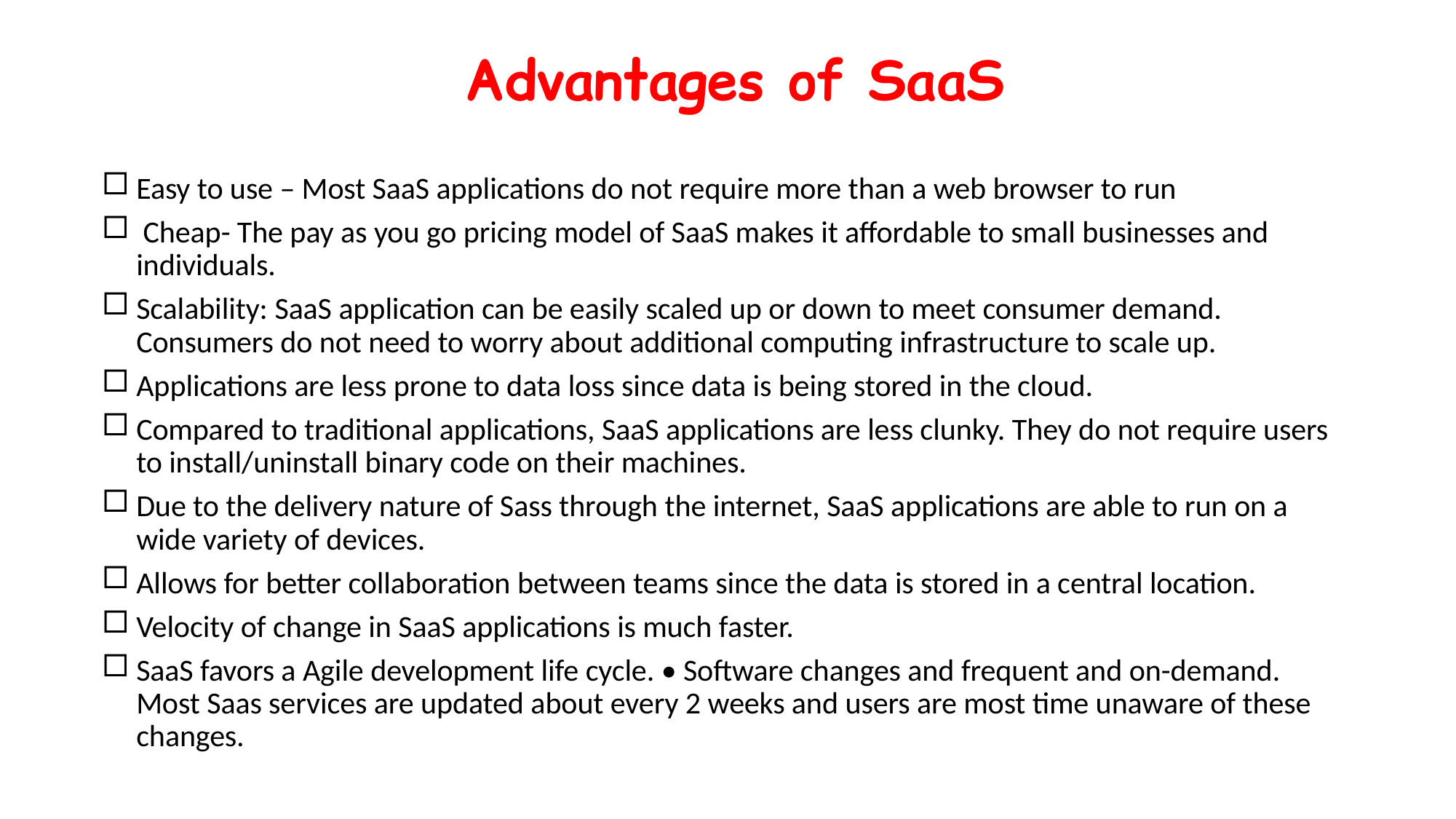

# Advantages of SaaS
Easy to use – Most SaaS applications do not require more than a web browser to run
 Cheap- The pay as you go pricing model of SaaS makes it affordable to small businesses and individuals.
Scalability: SaaS application can be easily scaled up or down to meet consumer demand. Consumers do not need to worry about additional computing infrastructure to scale up.
Applications are less prone to data loss since data is being stored in the cloud.
Compared to traditional applications, SaaS applications are less clunky. They do not require users to install/uninstall binary code on their machines.
Due to the delivery nature of Sass through the internet, SaaS applications are able to run on a wide variety of devices.
Allows for better collaboration between teams since the data is stored in a central location.
Velocity of change in SaaS applications is much faster.
SaaS favors a Agile development life cycle. • Software changes and frequent and on-demand. Most Saas services are updated about every 2 weeks and users are most time unaware of these changes.